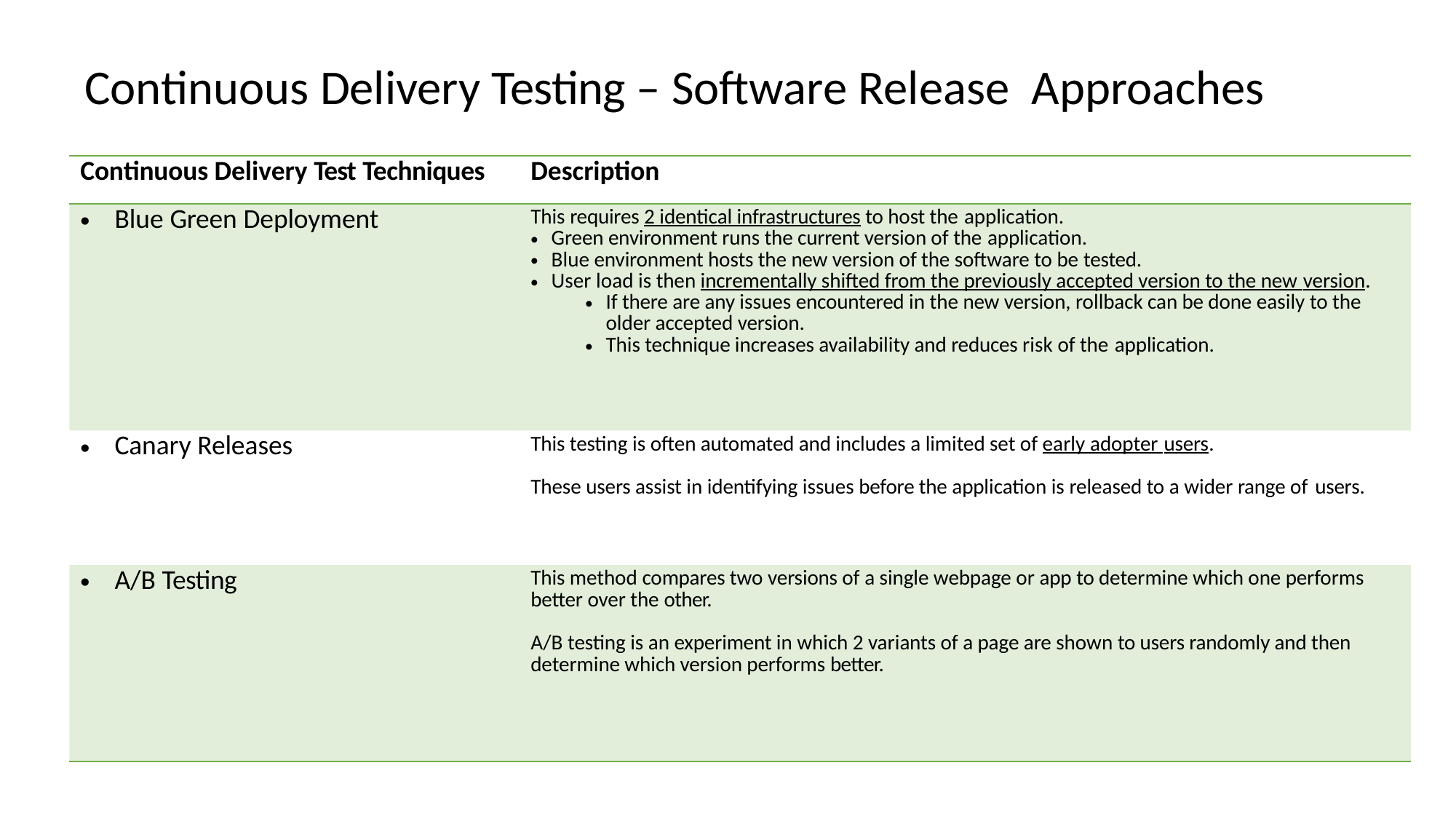

# Continuous Delivery Testing – Software Release  Approaches
| Continuous Delivery Test Techniques | Description |
| --- | --- |
| Blue Green Deployment | This requires 2 identical infrastructures to host the application. Green environment runs the current version of the application. Blue environment hosts the new version of the software to be tested. User load is then incrementally shifted from the previously accepted version to the new version. If there are any issues encountered in the new version, rollback can be done easily to the older accepted version. This technique increases availability and reduces risk of the application. |
| Canary Releases | This testing is often automated and includes a limited set of early adopter users. These users assist in identifying issues before the application is released to a wider range of users. |
| A/B Testing | This method compares two versions of a single webpage or app to determine which one performs better over the other. A/B testing is an experiment in which 2 variants of a page are shown to users randomly and then determine which version performs better. |